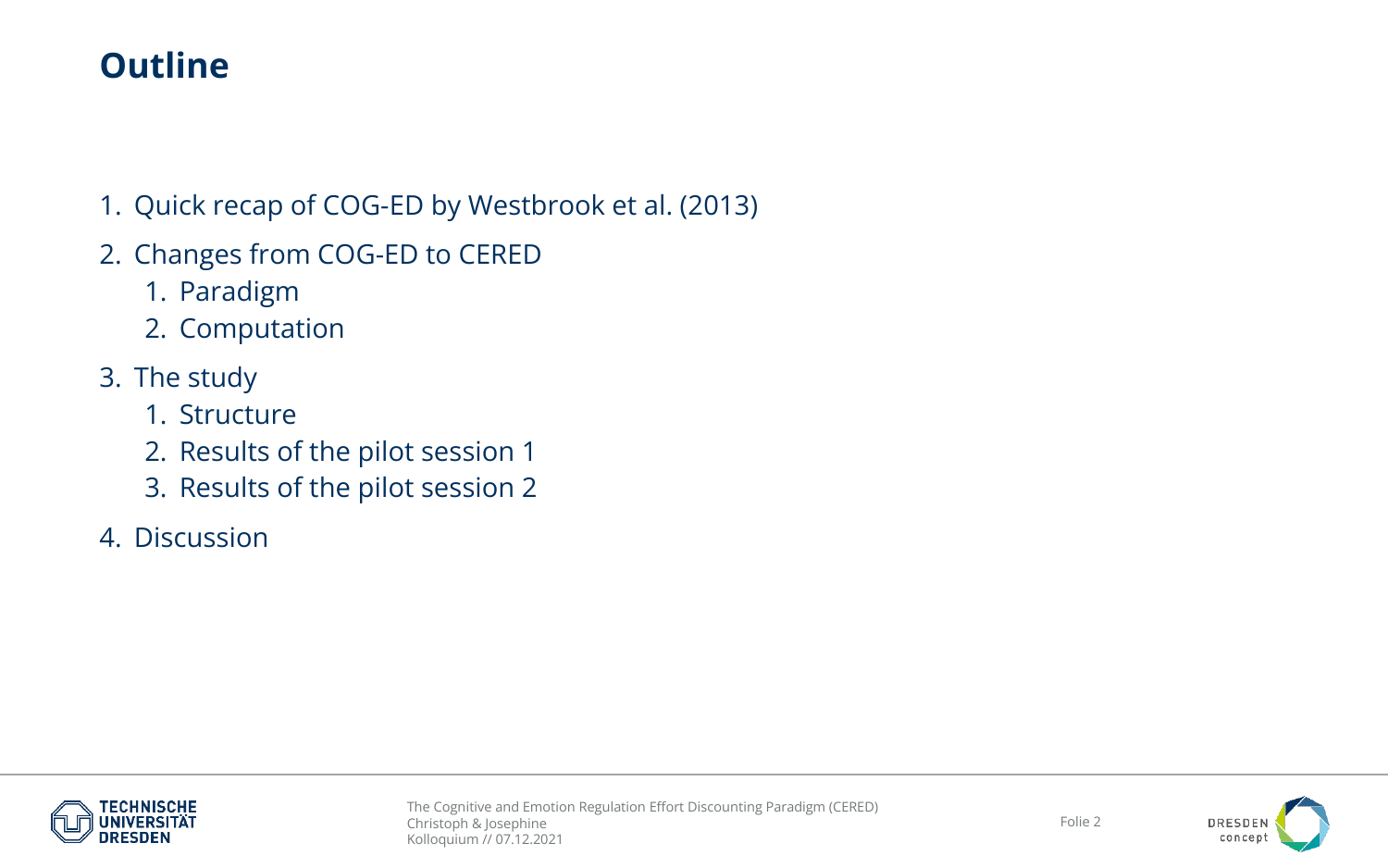

# Outline
Quick recap of COG-ED by Westbrook et al. (2013)
Changes from COG-ED to CERED
Paradigm
Computation
The study
Structure
Results of the pilot session 1
Results of the pilot session 2
Discussion